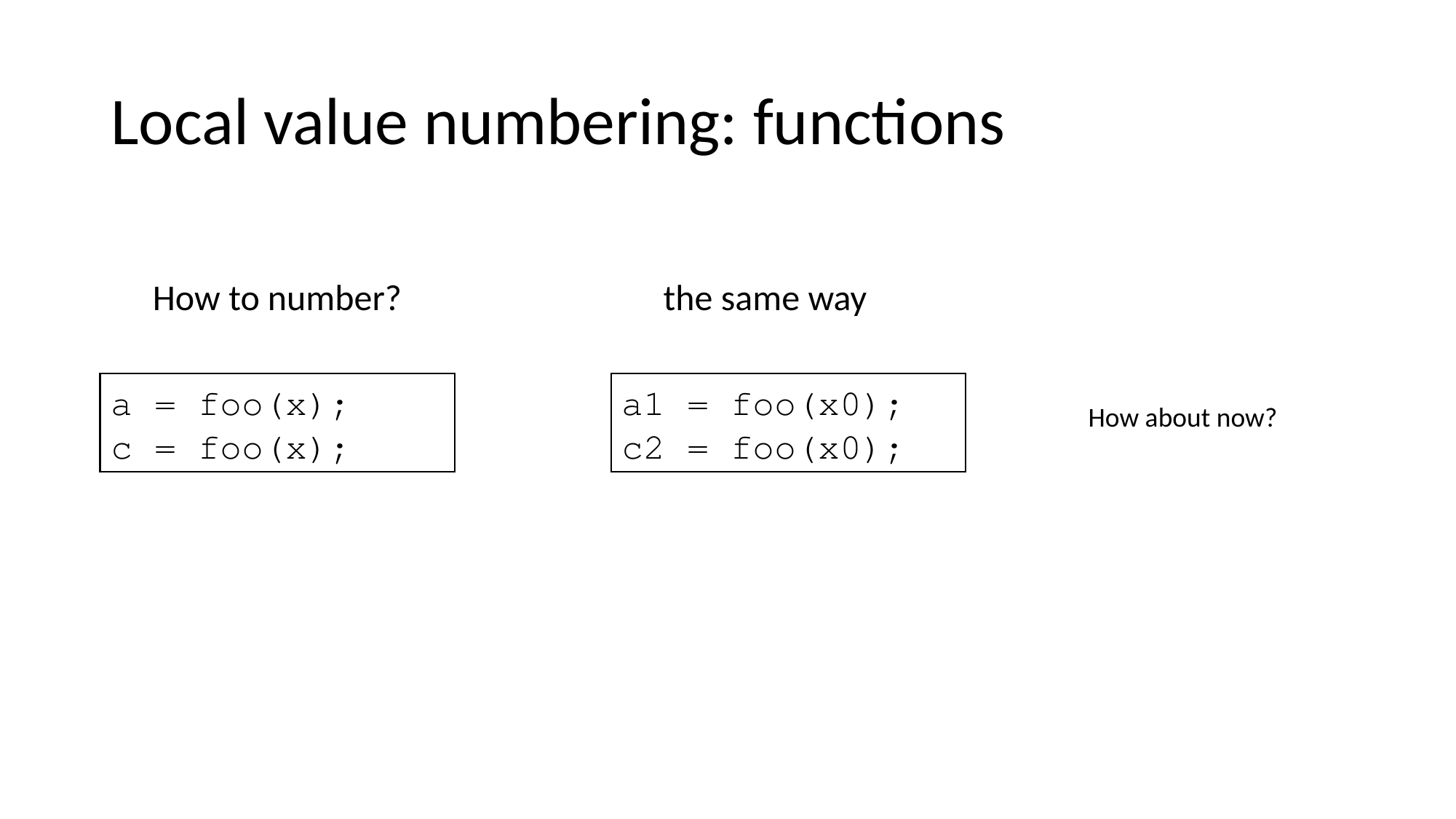

# Local value numbering: functions

the same way
How to number?
a1 = foo(x0);
c2 = foo(x0);
a = foo(x);
c = foo(x);
How about now?